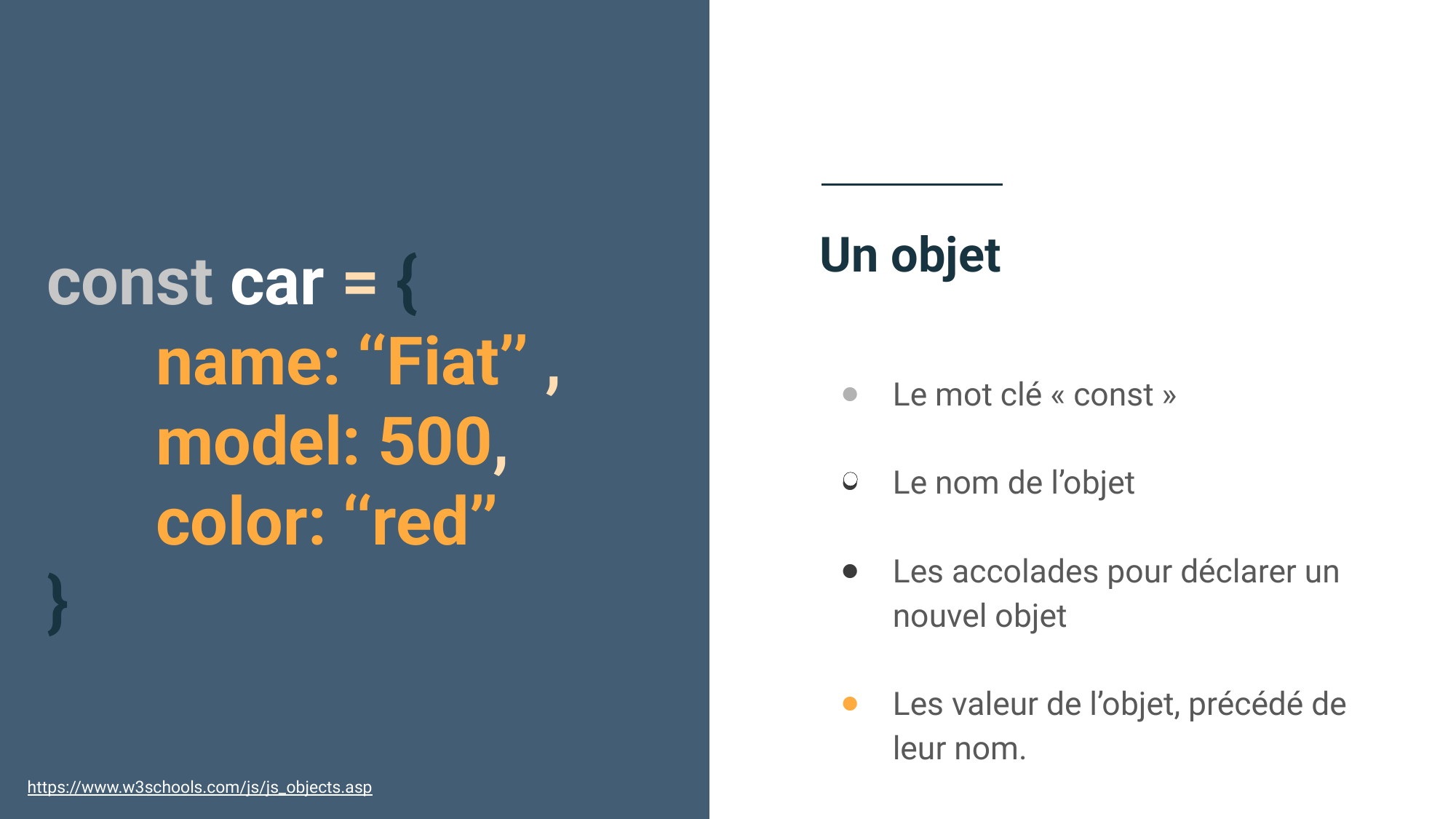

# Un objet
const car = {
	name: ‘‘Fiat’’ ,
	model: 500,
	color: ‘‘red’’
}
Le mot clé « const »

Le nom de l’objet

Les accolades pour déclarer un nouvel objet

Les valeur de l’objet, précédé de leur nom.

https://www.w3schools.com/js/js_objects.asp